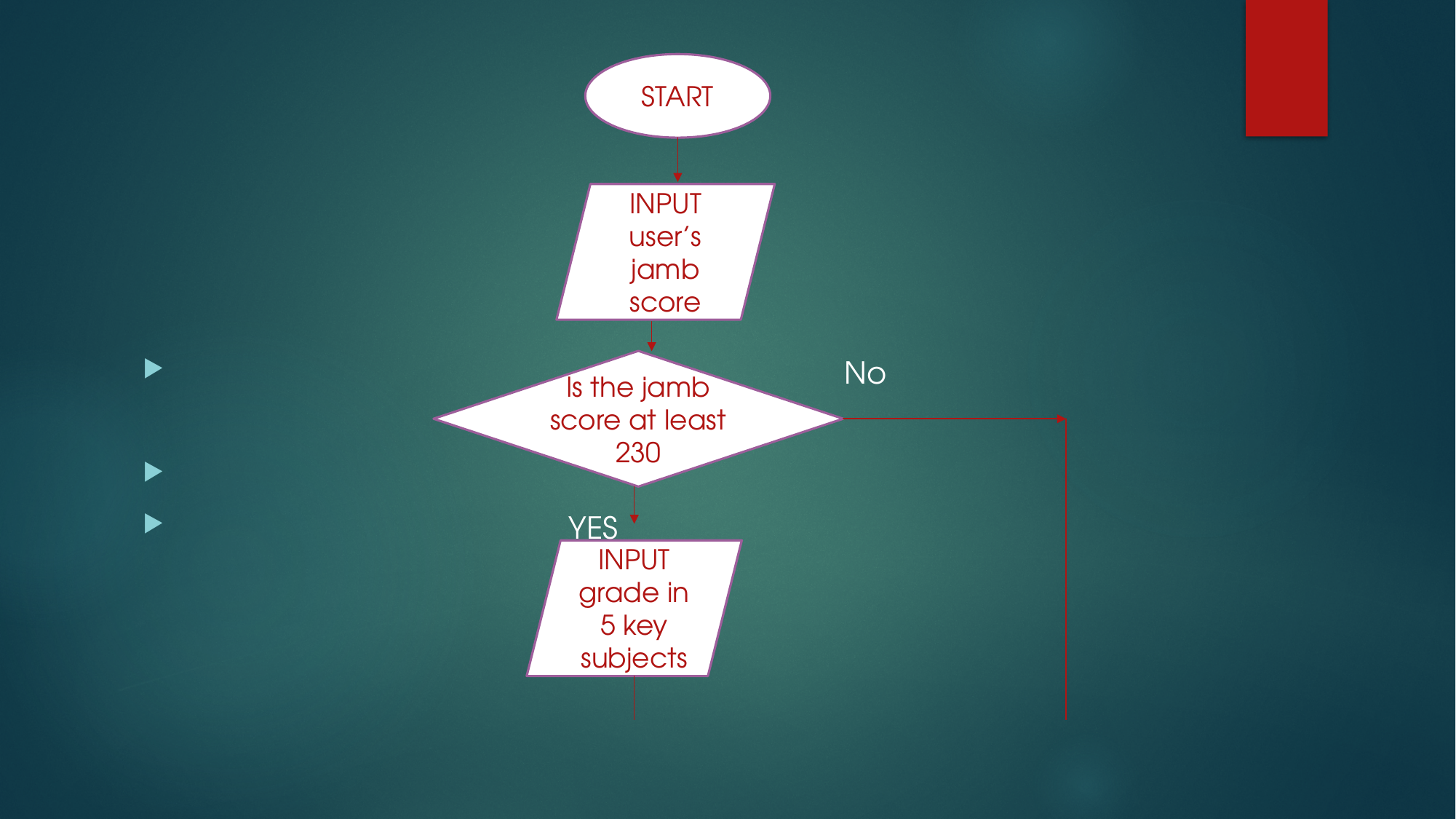

#
START
INPUT user’s jamb score

                                                                               No

                                              YES
Is the jamb score at least 230
INPUT grade in 5 key subjects